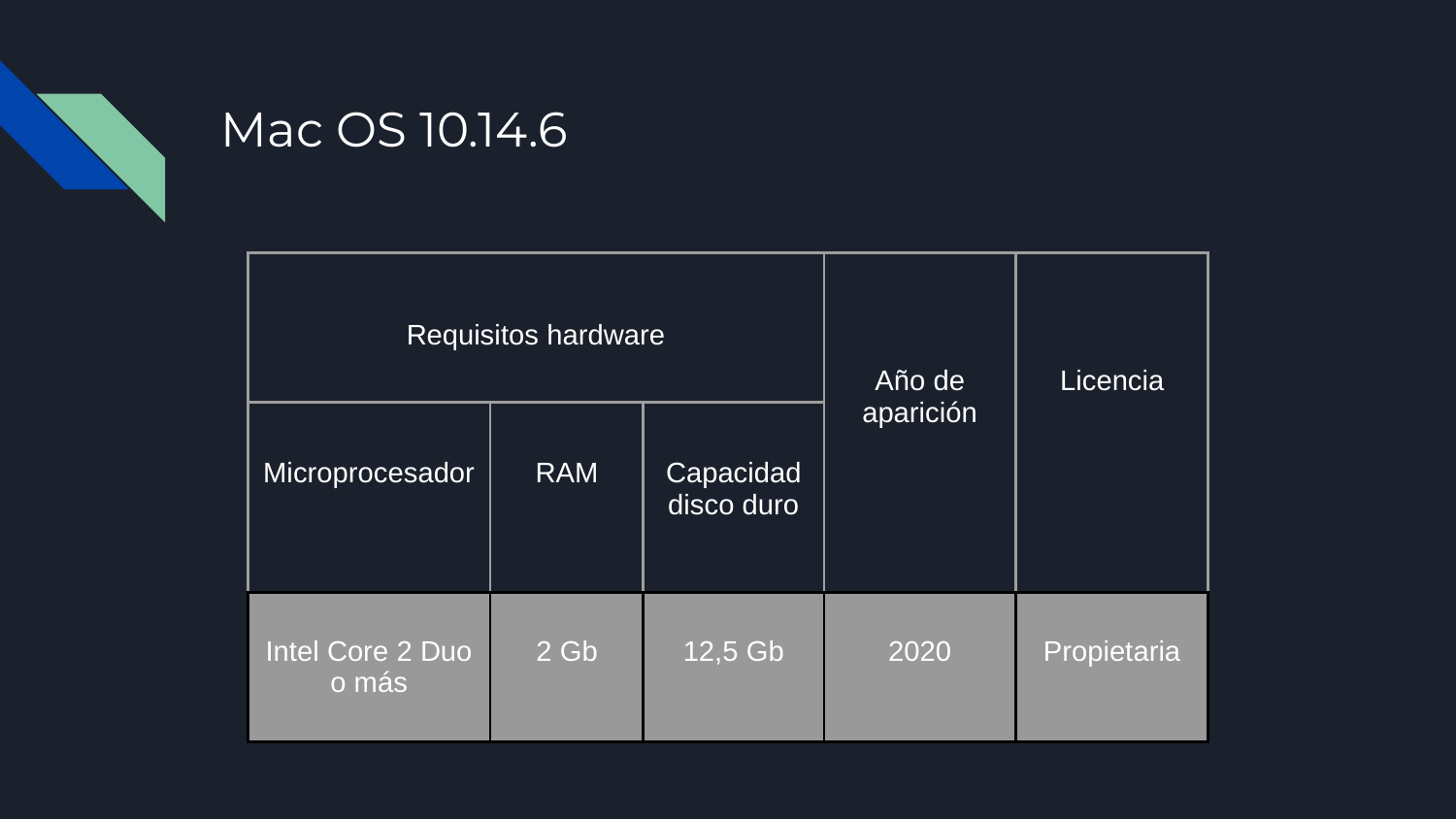

# Mac OS 10.14.6
| Requisitos hardware |  |  | Año de aparición | Licencia |
| --- | --- | --- | --- | --- |
| Microprocesador | RAM | Capacidad disco duro |  |  |
| Intel Core 2 Duo o más | 2 Gb | 12,5 Gb | 2020 | Propietaria |